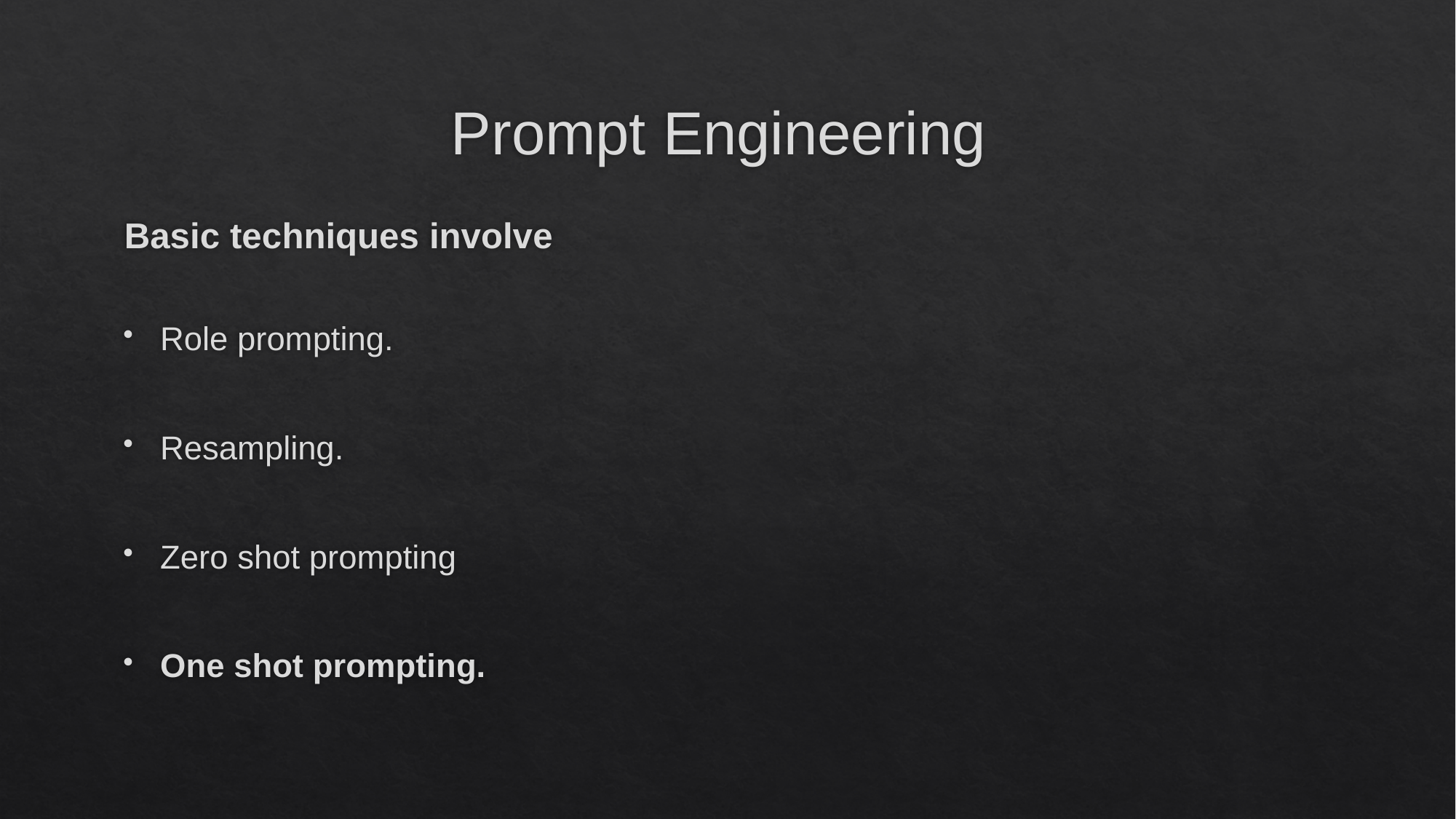

# Prompt Engineering
Basic techniques involve

Role prompting.

Resampling.

Zero shot prompting

One shot prompting.